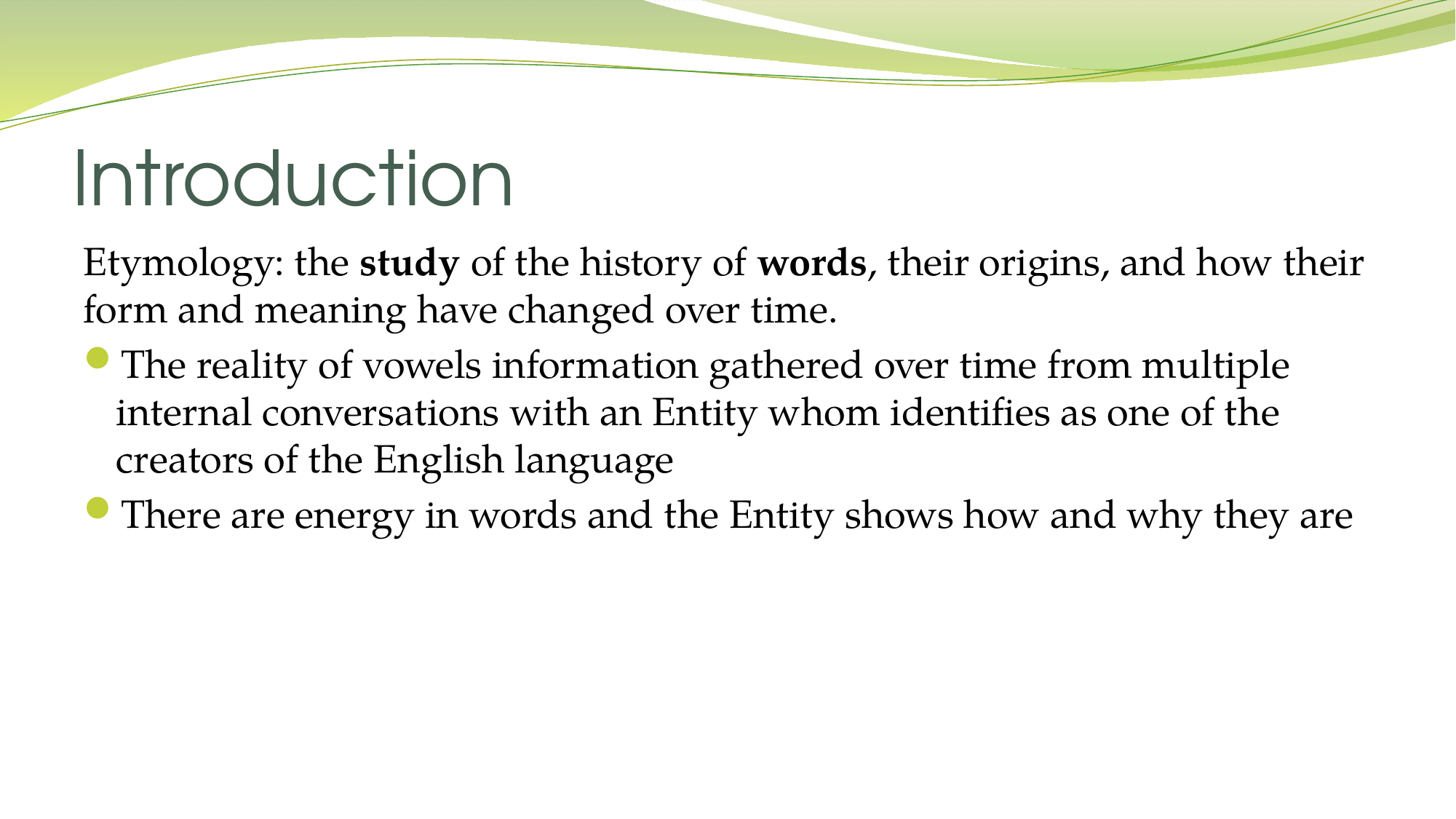

# Introduction
Etymology: the study of the history of words, their origins, and how their form and meaning have changed over time.
The reality of vowels information gathered over time from multiple internal conversations with an Entity whom identifies as one of the creators of the English language
There are energy in words and the Entity shows how and why they are